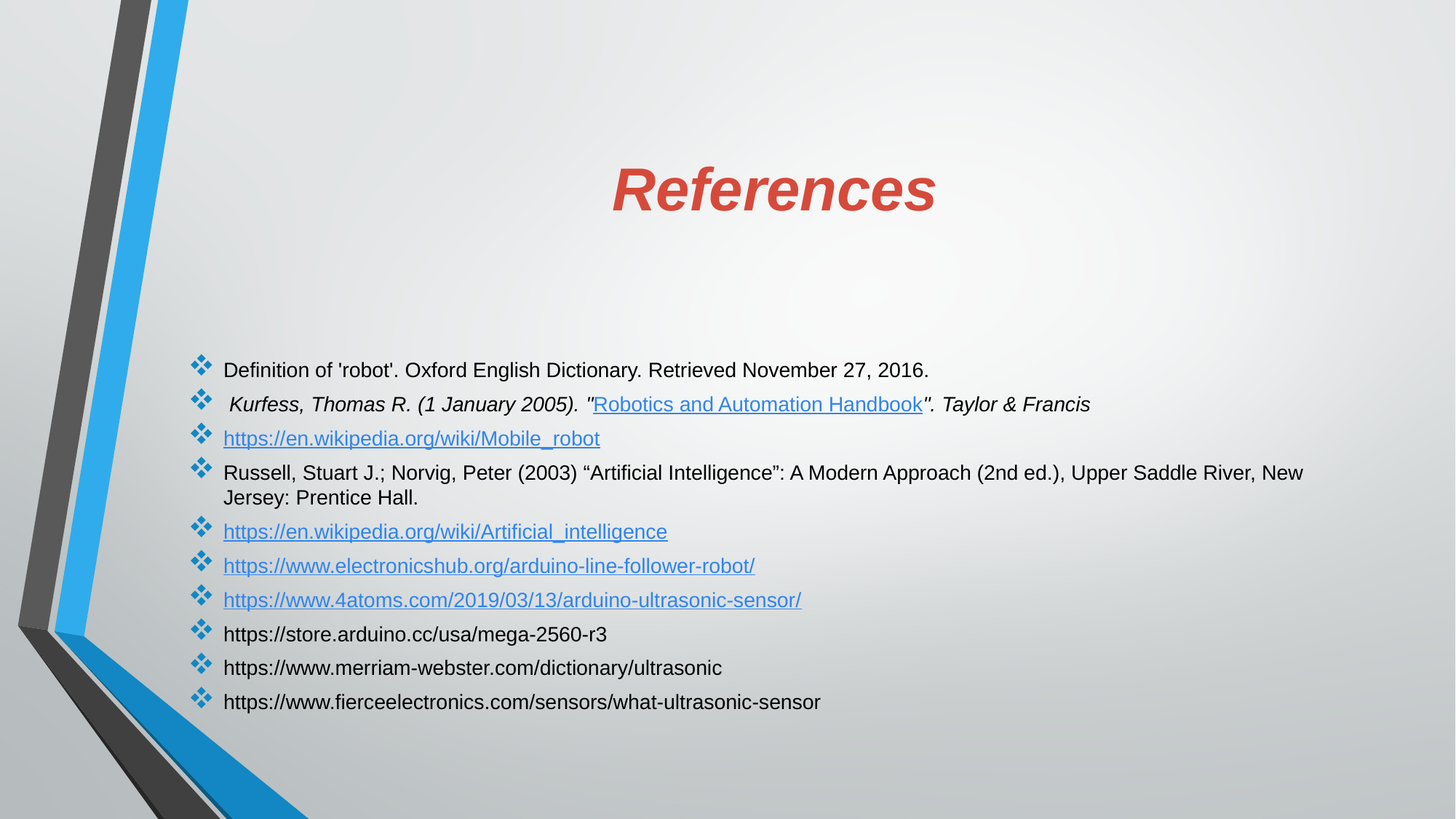

# References
Definition of 'robot'. Oxford English Dictionary. Retrieved November 27, 2016.
 Kurfess, Thomas R. (1 January 2005). "Robotics and Automation Handbook". Taylor & Francis
https://en.wikipedia.org/wiki/Mobile_robot
Russell, Stuart J.; Norvig, Peter (2003) “Artificial Intelligence”: A Modern Approach (2nd ed.), Upper Saddle River, New Jersey: Prentice Hall.
https://en.wikipedia.org/wiki/Artificial_intelligence
https://www.electronicshub.org/arduino-line-follower-robot/
https://www.4atoms.com/2019/03/13/arduino-ultrasonic-sensor/
https://store.arduino.cc/usa/mega-2560-r3
https://www.merriam-webster.com/dictionary/ultrasonic
https://www.fierceelectronics.com/sensors/what-ultrasonic-sensor